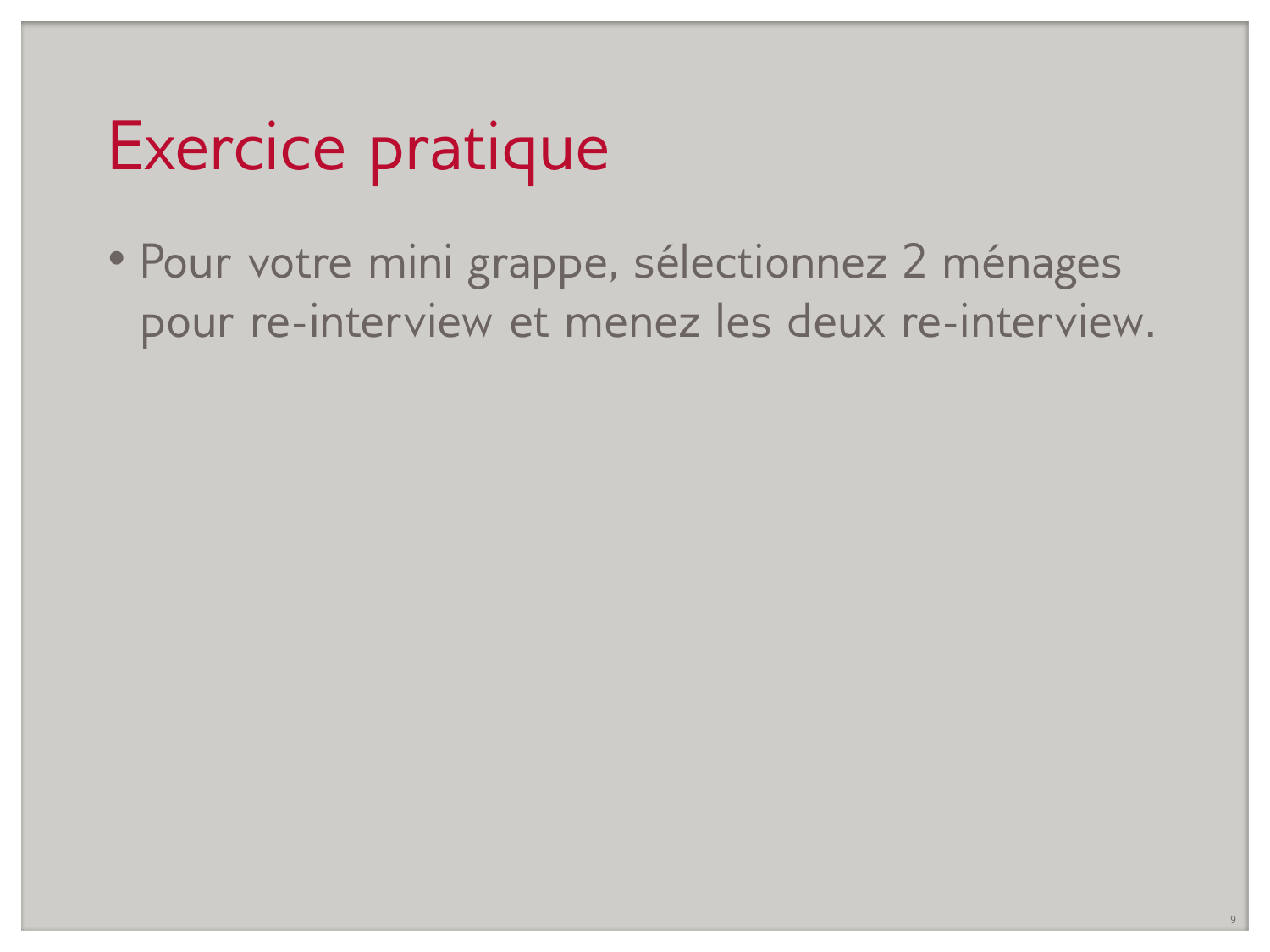

# Exercice pratique
Pour votre mini grappe, sélectionnez 2 ménages pour re-interview et menez les deux re-interview.

9